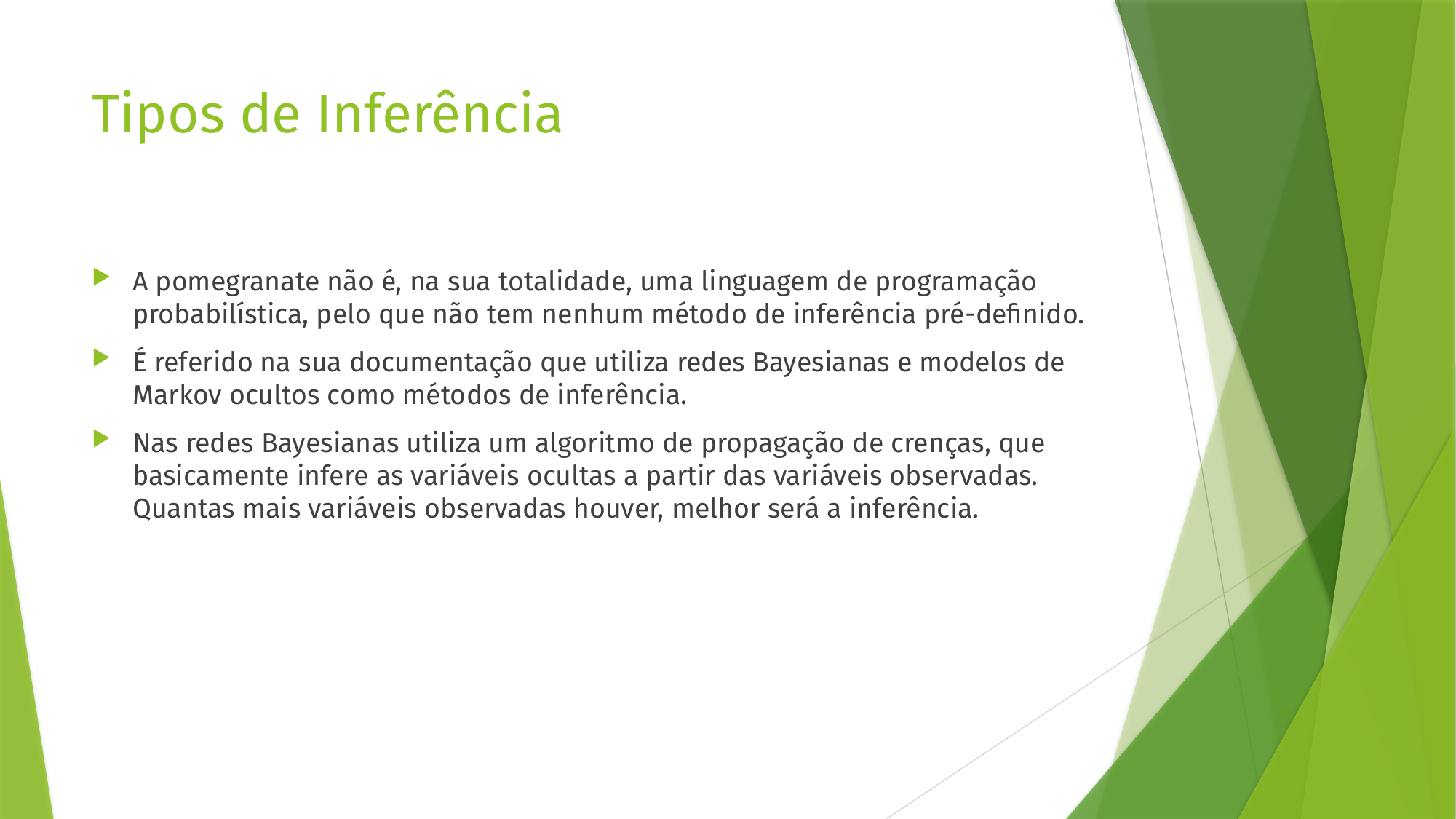

# Tipos de Inferência
A pomegranate não é, na sua totalidade, uma linguagem de programação probabilística, pelo que não tem nenhum método de inferência pré-definido.
É referido na sua documentação que utiliza redes Bayesianas e modelos de Markov ocultos como métodos de inferência.
Nas redes Bayesianas utiliza um algoritmo de propagação de crenças, que basicamente infere as variáveis ocultas a partir das variáveis observadas. Quantas mais variáveis observadas houver, melhor será a inferência.